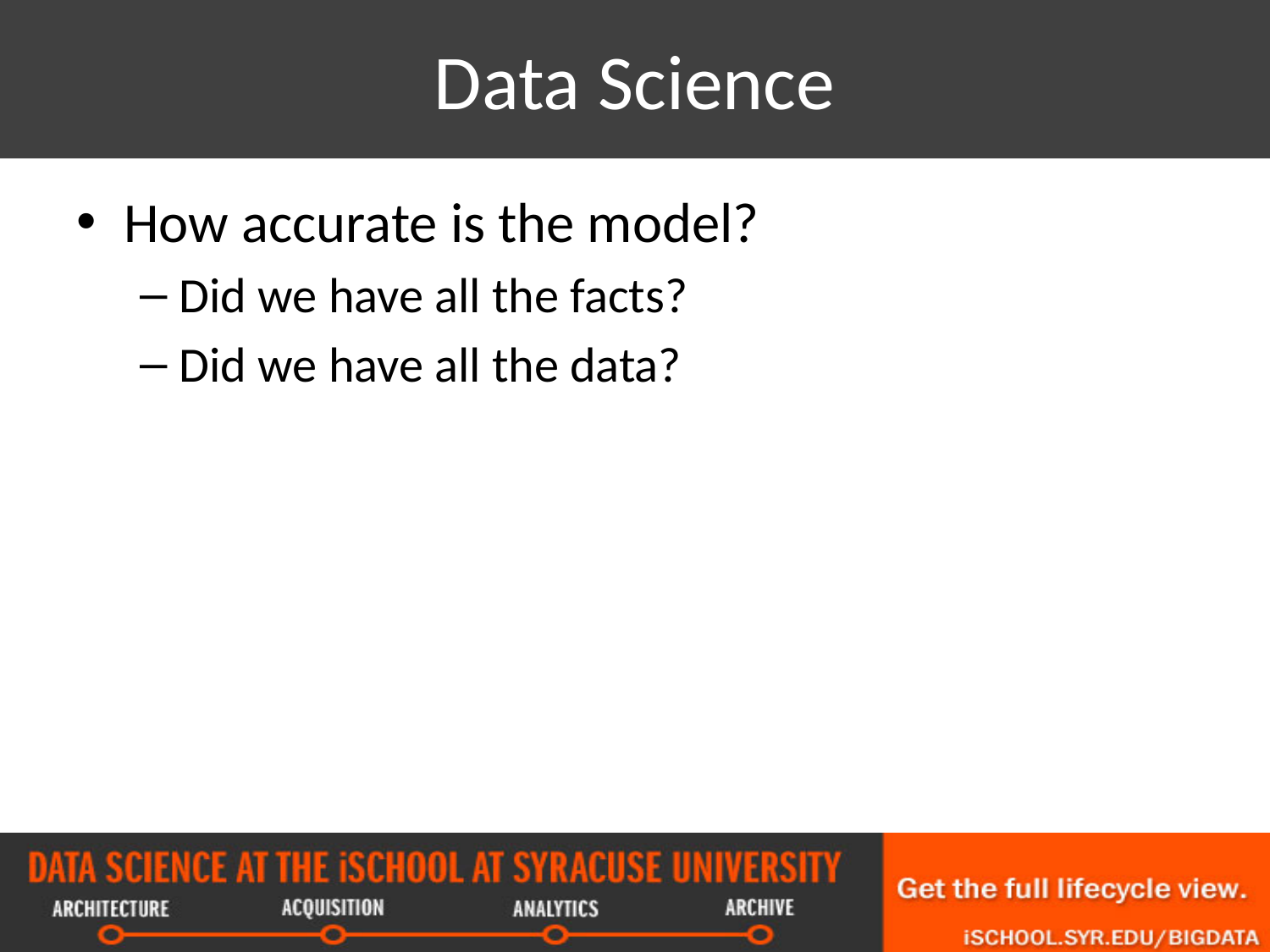

# Data Science
How accurate is the model?
Did we have all the facts?
Did we have all the data?